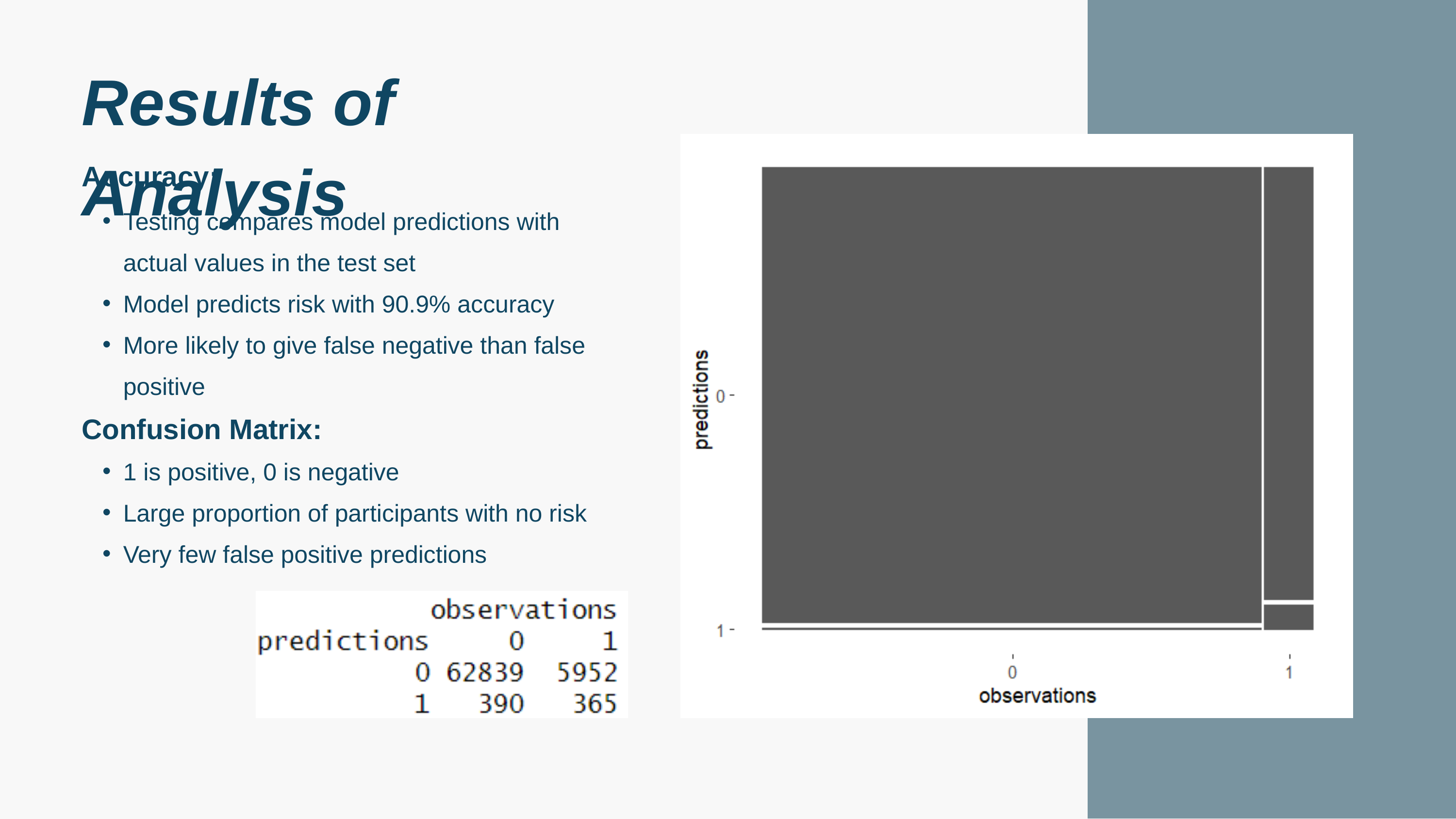

Results of Analysis

Accuracy:
Testing compares model predictions with actual values in the test set
Model predicts risk with 90.9% accuracy
More likely to give false negative than false positive
Confusion Matrix:
1 is positive, 0 is negative
Large proportion of participants with no risk
Very few false positive predictions